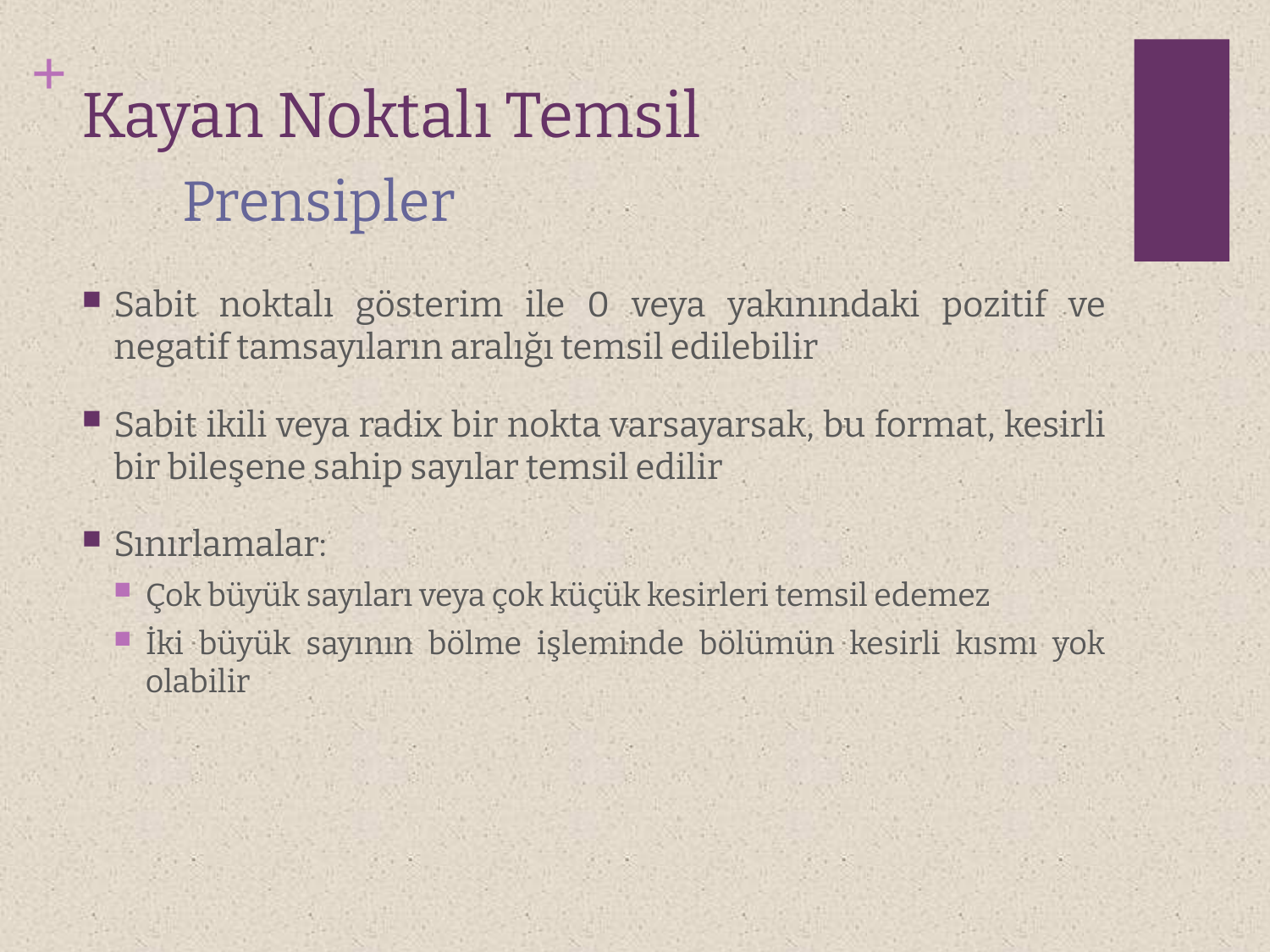

# Kayan Noktalı Temsil
Prensipler
Sabit noktalı gösterim ile 0 veya yakınındaki pozitif ve negatif tamsayıların aralığı temsil edilebilir
Sabit ikili veya radix bir nokta varsayarsak, bu format, kesirli bir bileşene sahip sayılar temsil edilir
Sınırlamalar:
Çok büyük sayıları veya çok küçük kesirleri temsil edemez
İki büyük sayının bölme işleminde bölümün kesirli kısmı yok olabilir